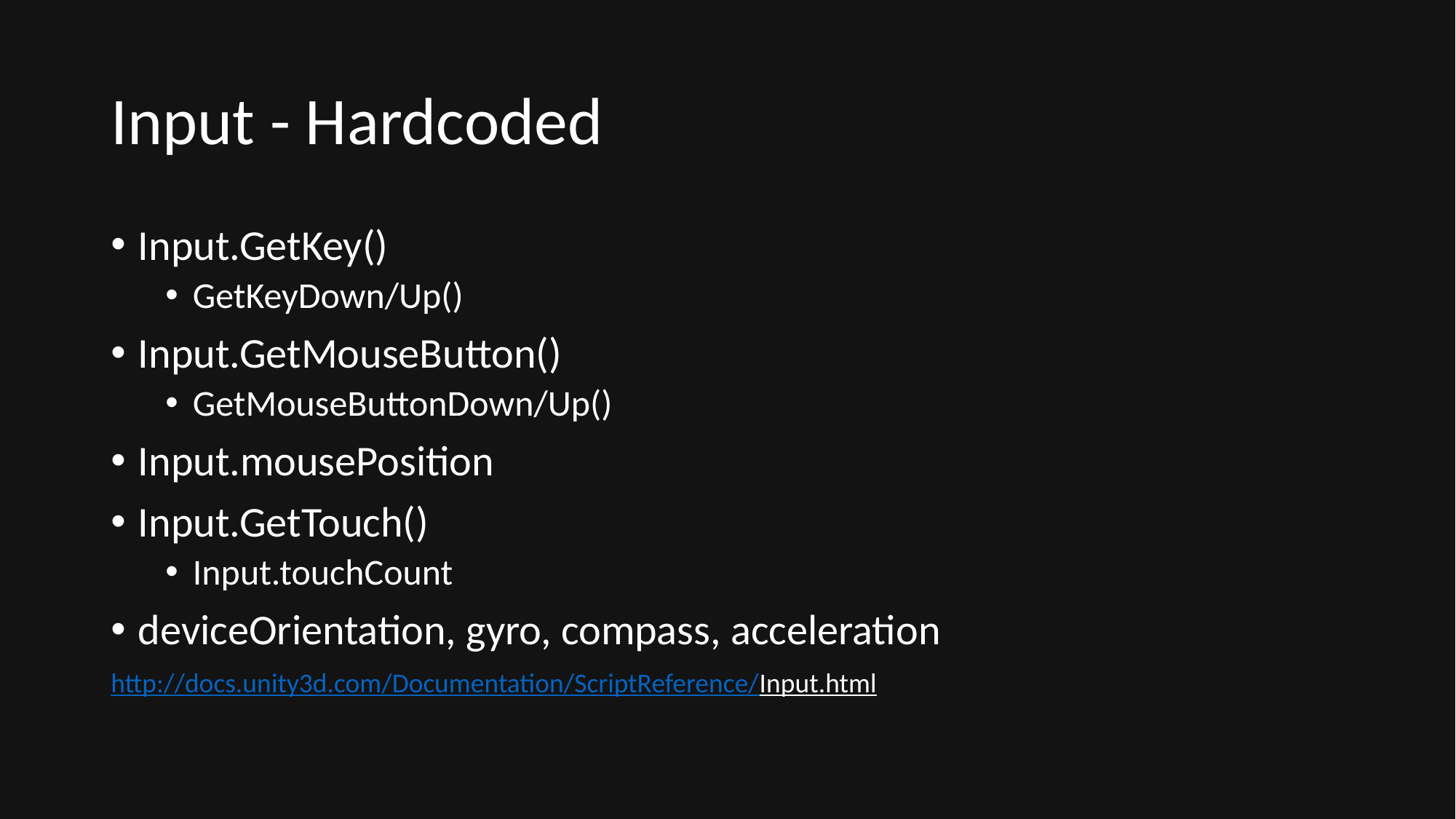

# Input - Hardcoded
Input.GetKey()
GetKeyDown/Up()
Input.GetMouseButton()
GetMouseButtonDown/Up()
Input.mousePosition
Input.GetTouch()
Input.touchCount
deviceOrientation, gyro, compass, acceleration
http://docs.unity3d.com/Documentation/ScriptReference/Input.html